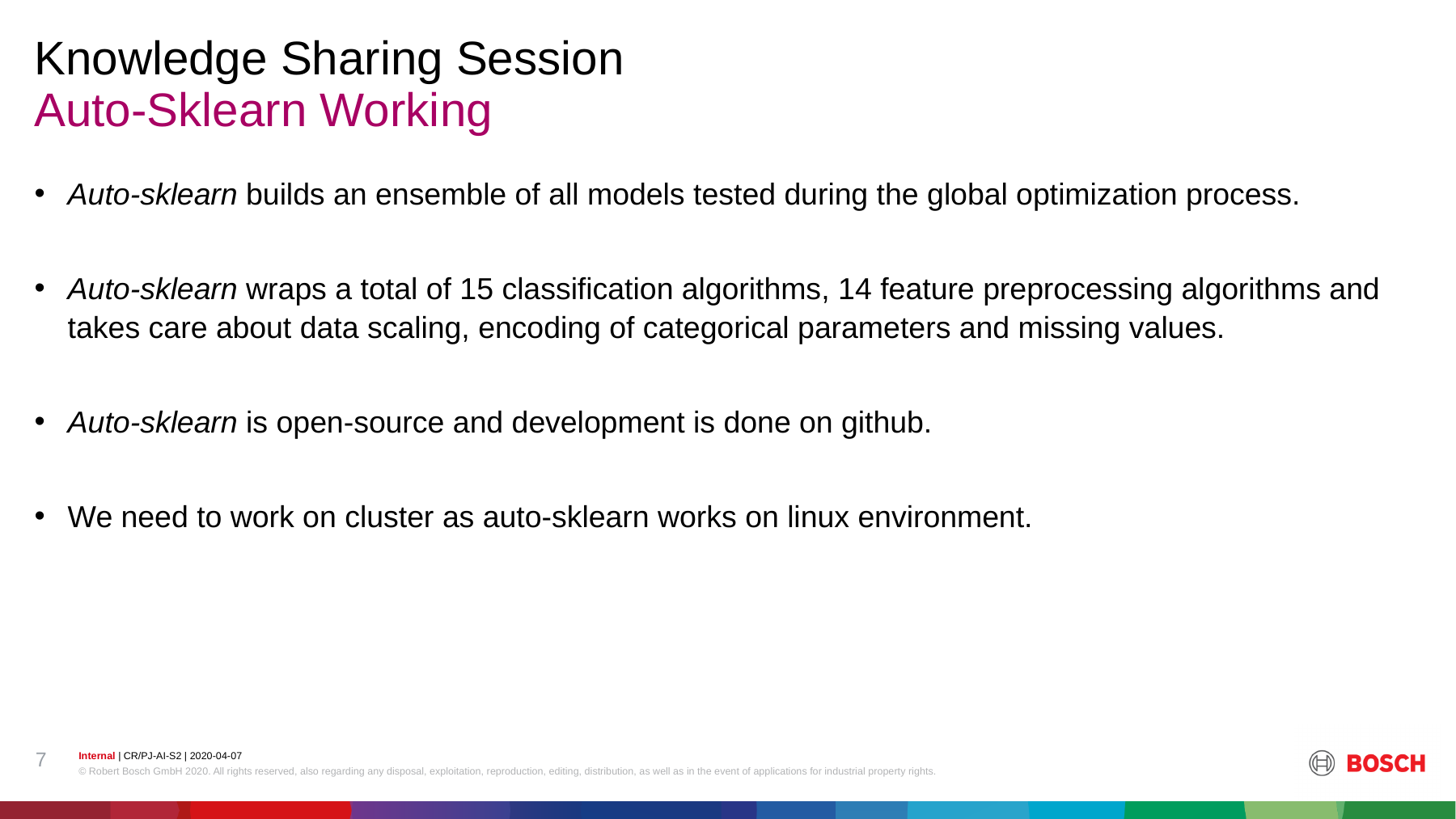

Knowledge Sharing Session
# Auto-Sklearn Working
Auto-sklearn builds an ensemble of all models tested during the global optimization process.

Auto-sklearn wraps a total of 15 classification algorithms, 14 feature preprocessing algorithms and takes care about data scaling, encoding of categorical parameters and missing values.

Auto-sklearn is open-source and development is done on github.

We need to work on cluster as auto-sklearn works on linux environment.
7